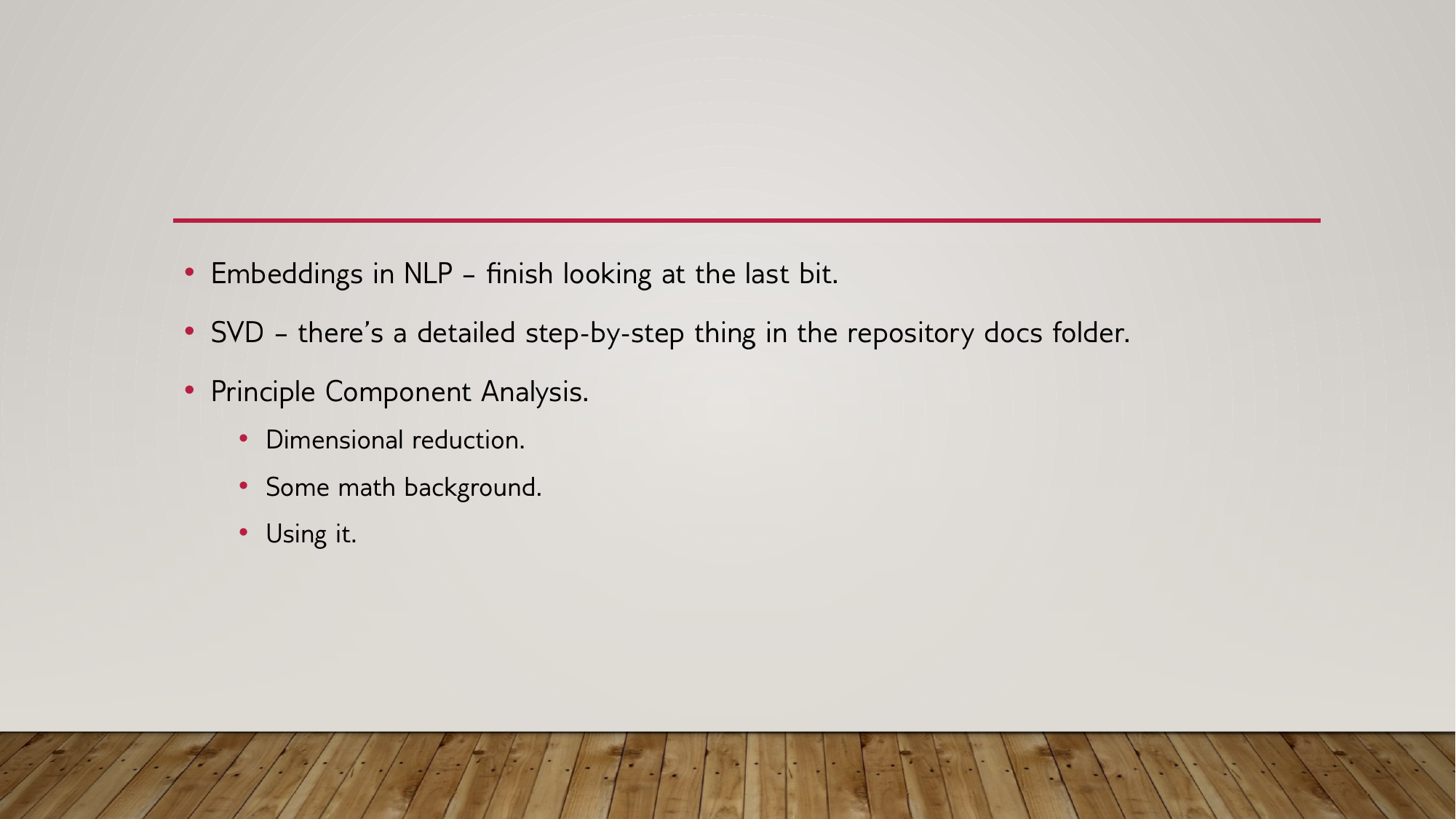

#
Embeddings in NLP – finish looking at the last bit.
SVD – there’s a detailed step-by-step thing in the repository docs folder.
Principle Component Analysis.
Dimensional reduction.
Some math background.
Using it.